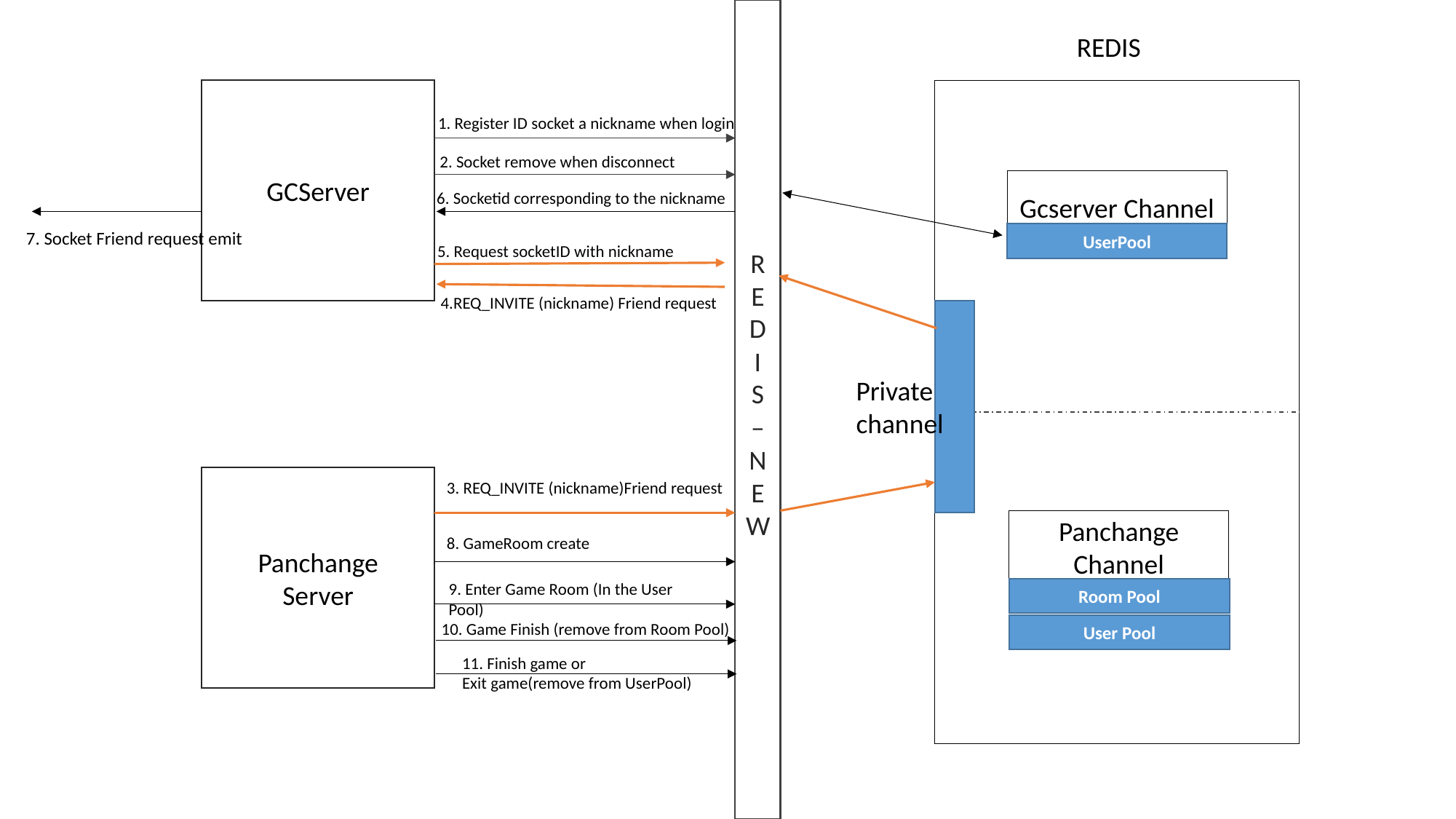

R
E
D
I
S –
N
E
W

REDIS
GCServer

1. Register ID socket a nickname when login
2. Socket remove when disconnect
Gcserver Channel
6. Socketid corresponding to the nickname
7. Socket Friend request emit
UserPool
5. Request socketID with nickname
4.REQ_INVITE (nickname) Friend request

Private channel
Panchange
Server
3. REQ_INVITE (nickname)Friend request
Panchange Channel
8. GameRoom create
9. Enter Game Room (In the User Pool)
Room Pool
10. Game Finish (remove from Room Pool)
User Pool
11. Finish game or
Exit game(remove from UserPool)